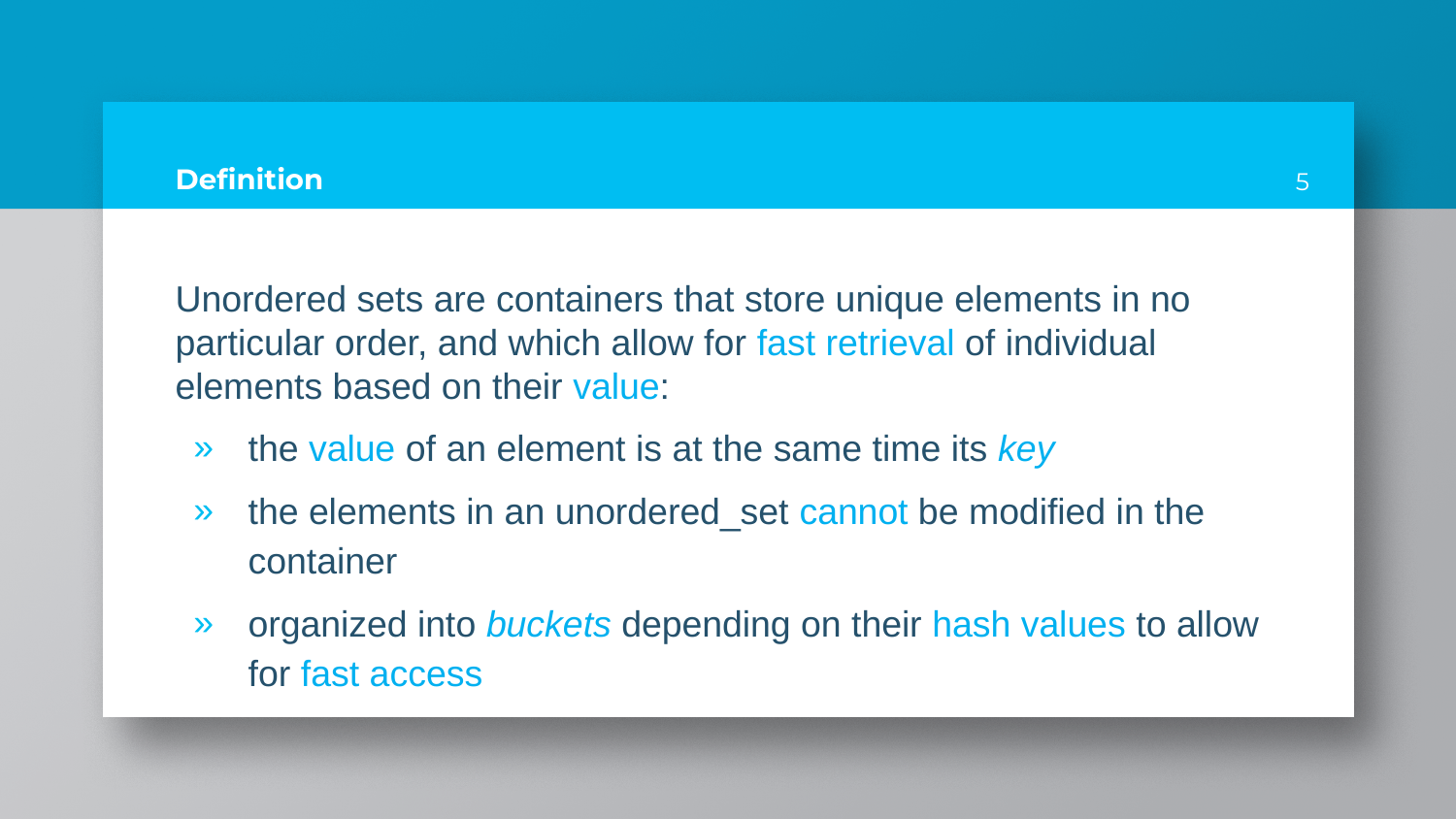

# Definition
5
Unordered sets are containers that store unique elements in no particular order, and which allow for fast retrieval of individual elements based on their value:
the value of an element is at the same time its key
the elements in an unordered_set cannot be modified in the container
organized into buckets depending on their hash values to allow for fast access